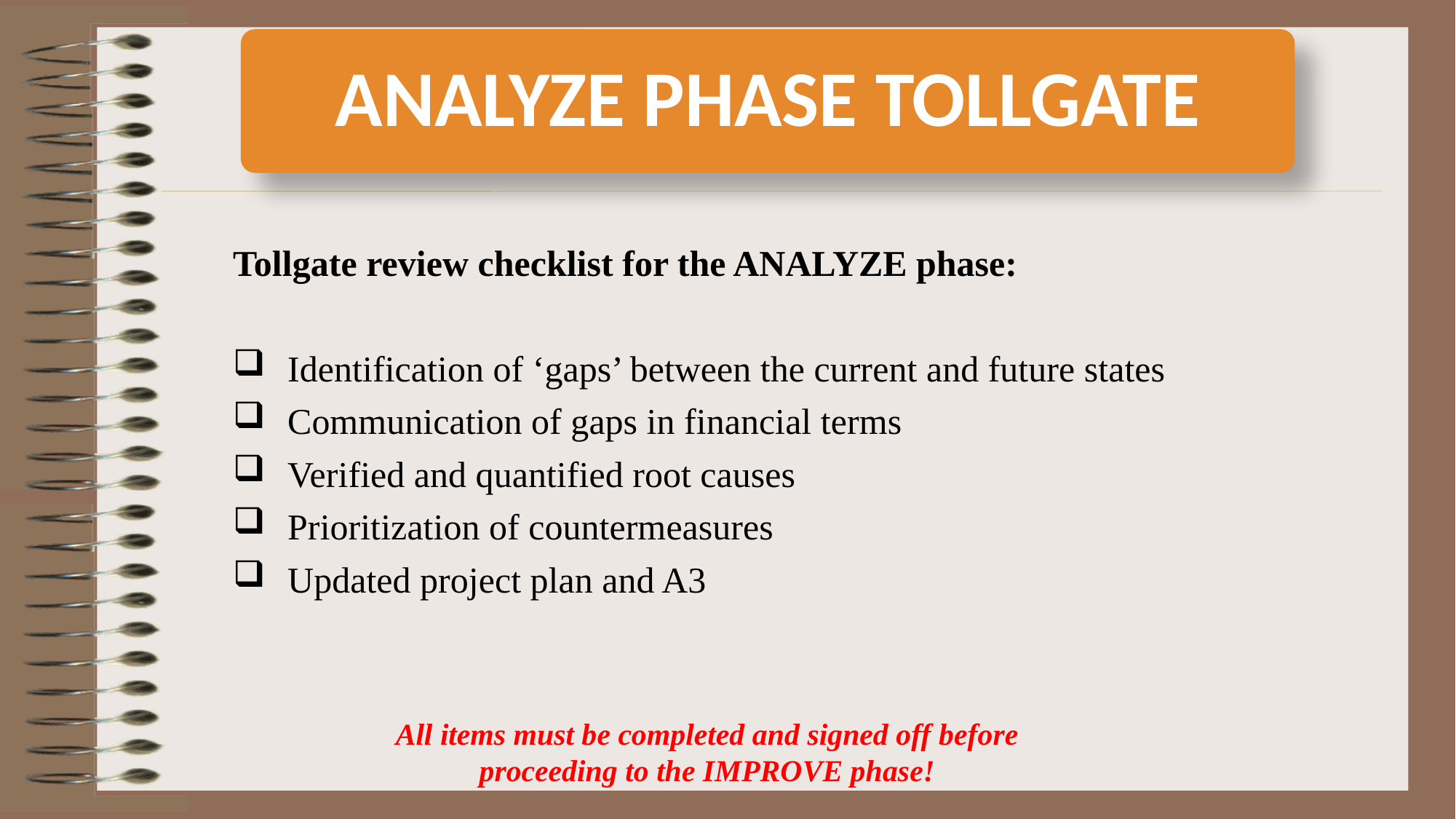

ANALYZE PHASE TOLLGATE
Tollgate review checklist for the ANALYZE phase:

Identification of ‘gaps’ between the current and future states
Communication of gaps in financial terms
Verified and quantified root causes
Prioritization of countermeasures
Updated project plan and A3
All items must be completed and signed off before proceeding to the IMPROVE phase!